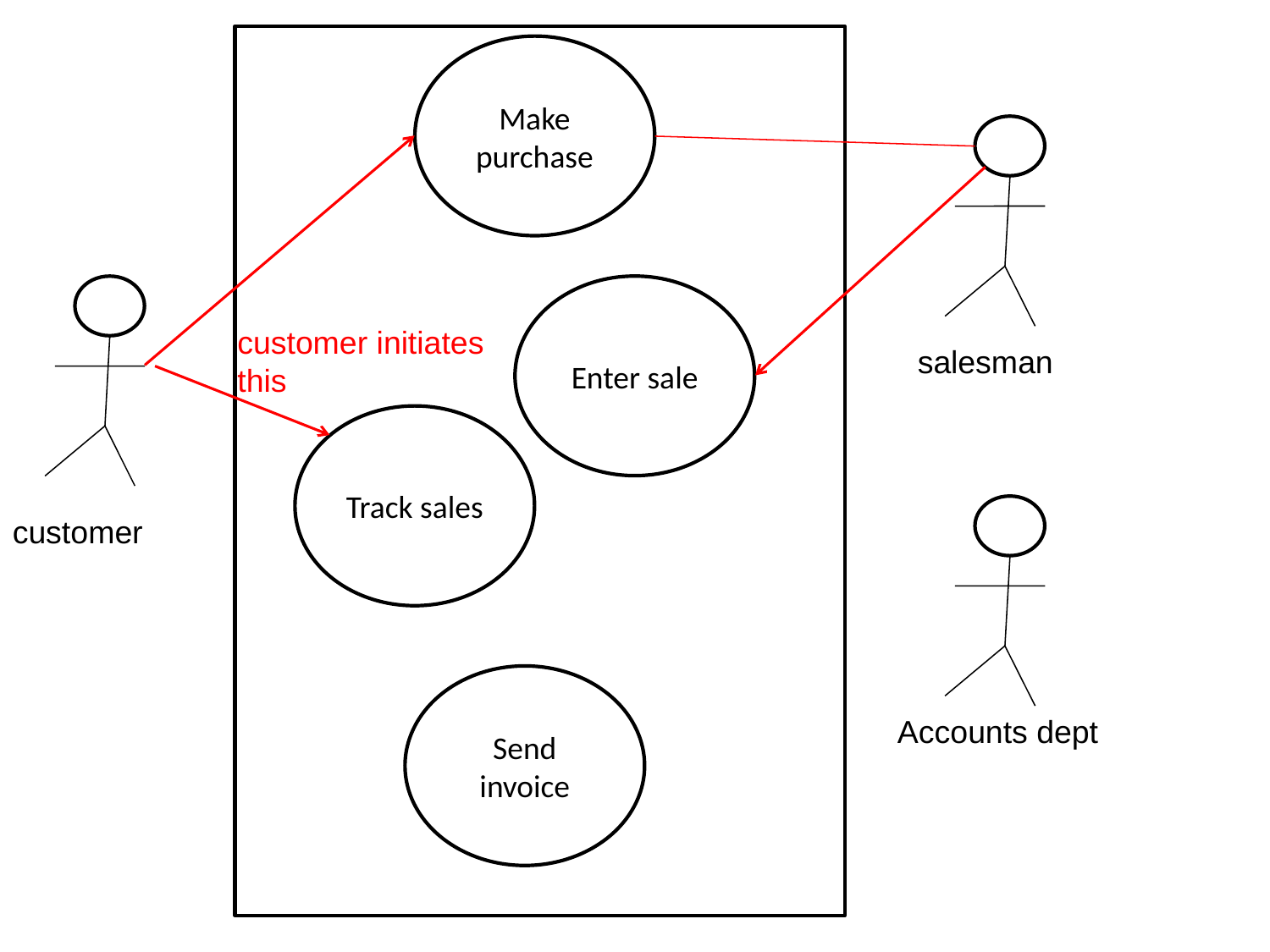

Make purchase

Enter sale
customer initiates this
salesman

Track sales

customer
Send invoice
Accounts dept